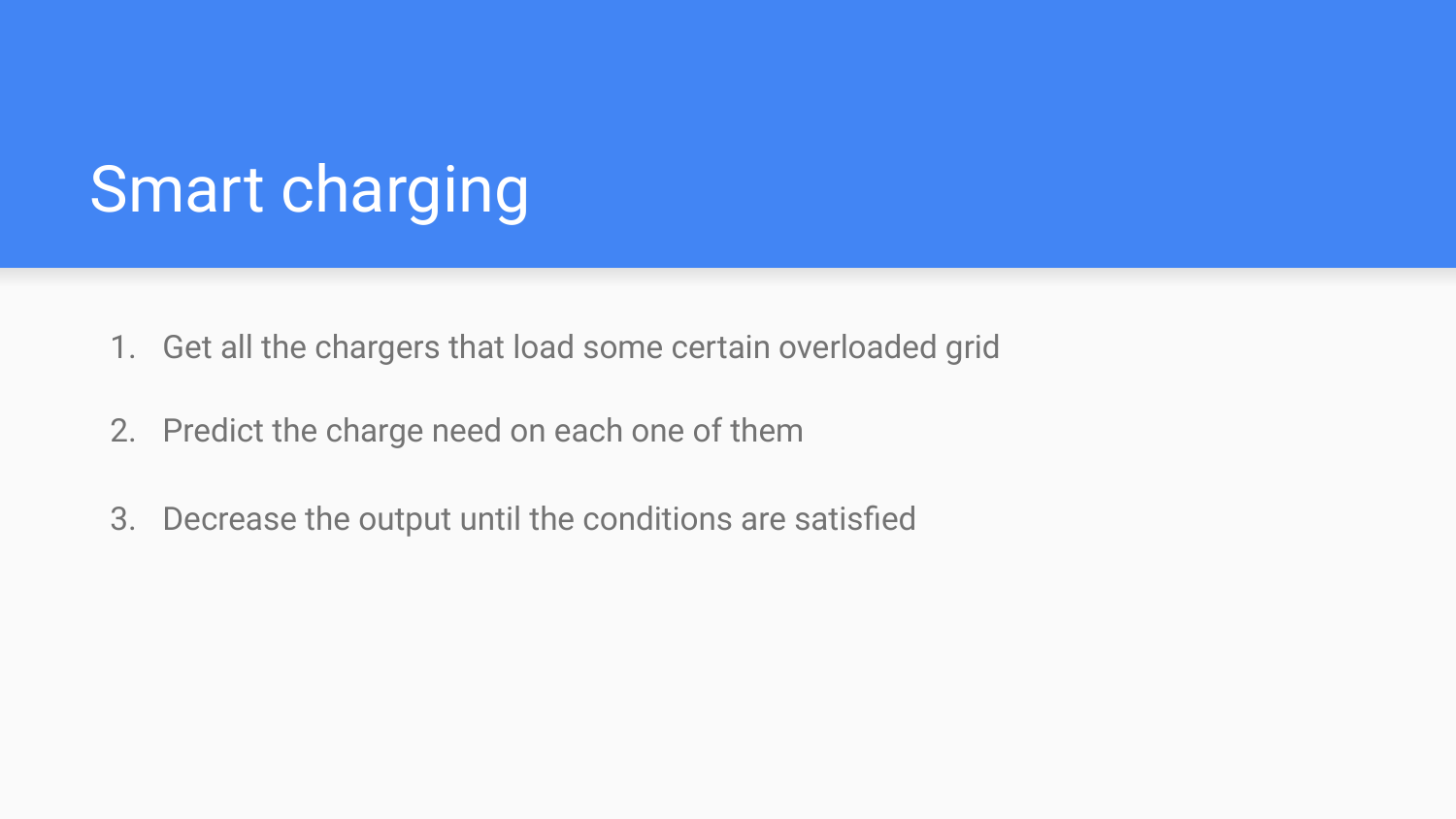

# Smart charging
Get all the chargers that load some certain overloaded grid
Predict the charge need on each one of them
Decrease the output until the conditions are satisfied